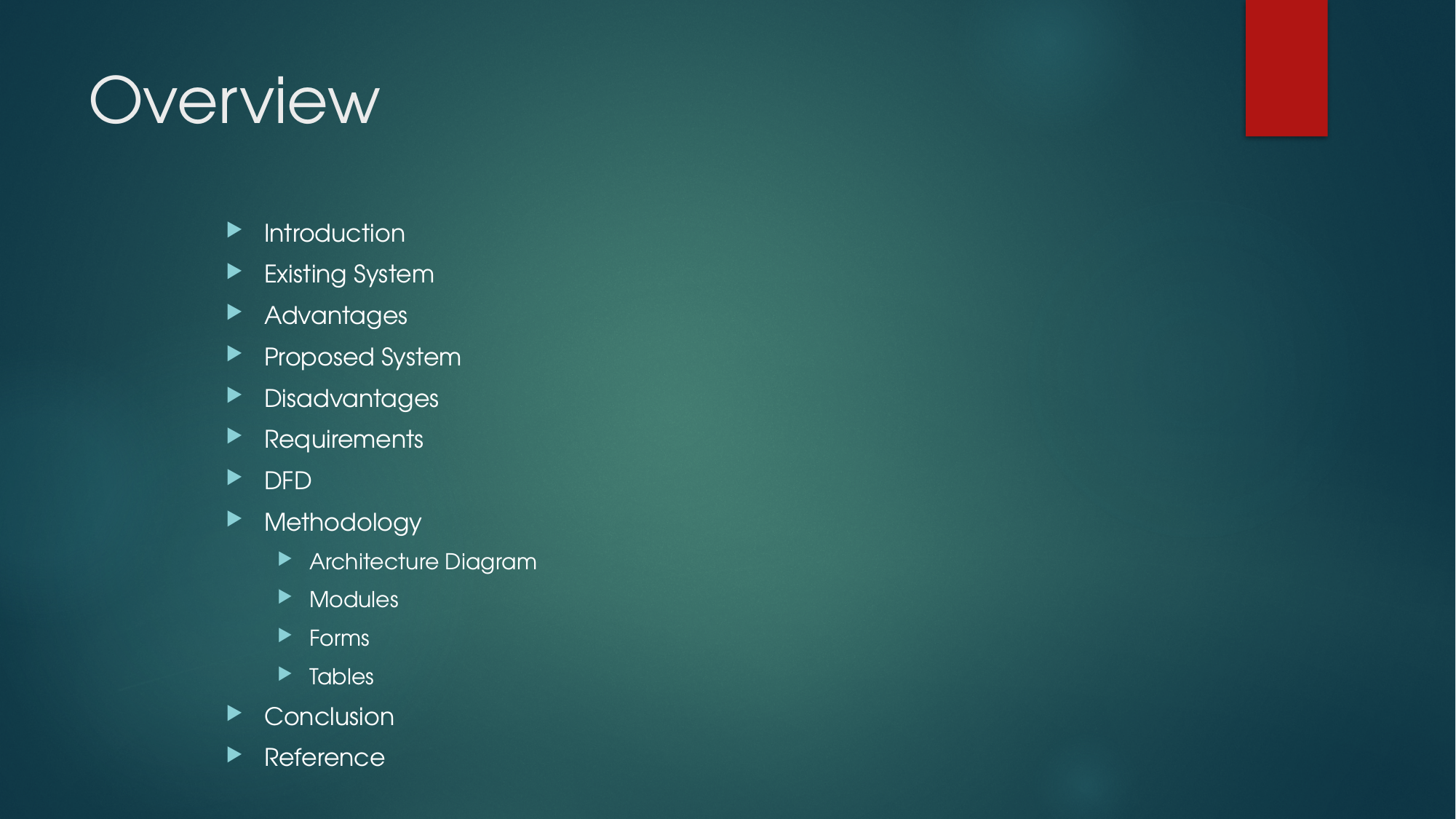

# Overview
Introduction
Existing System
Advantages
Proposed System
Disadvantages
Requirements
DFD
Methodology
Architecture Diagram
Modules
Forms
Tables
Conclusion
Reference